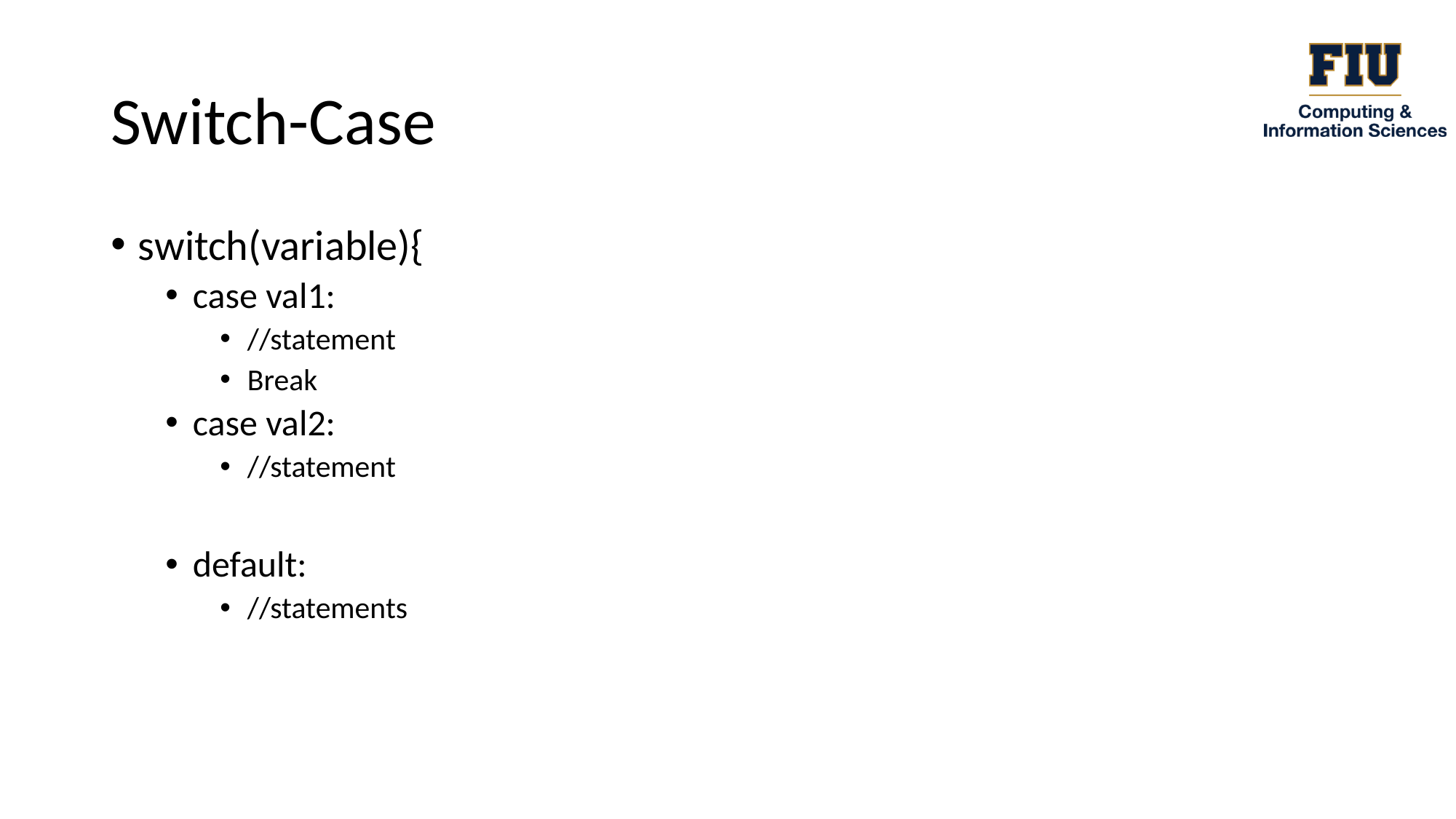

# Switch-Case
switch(variable){
case val1:
//statement
Break
case val2:
//statement

default:
//statements